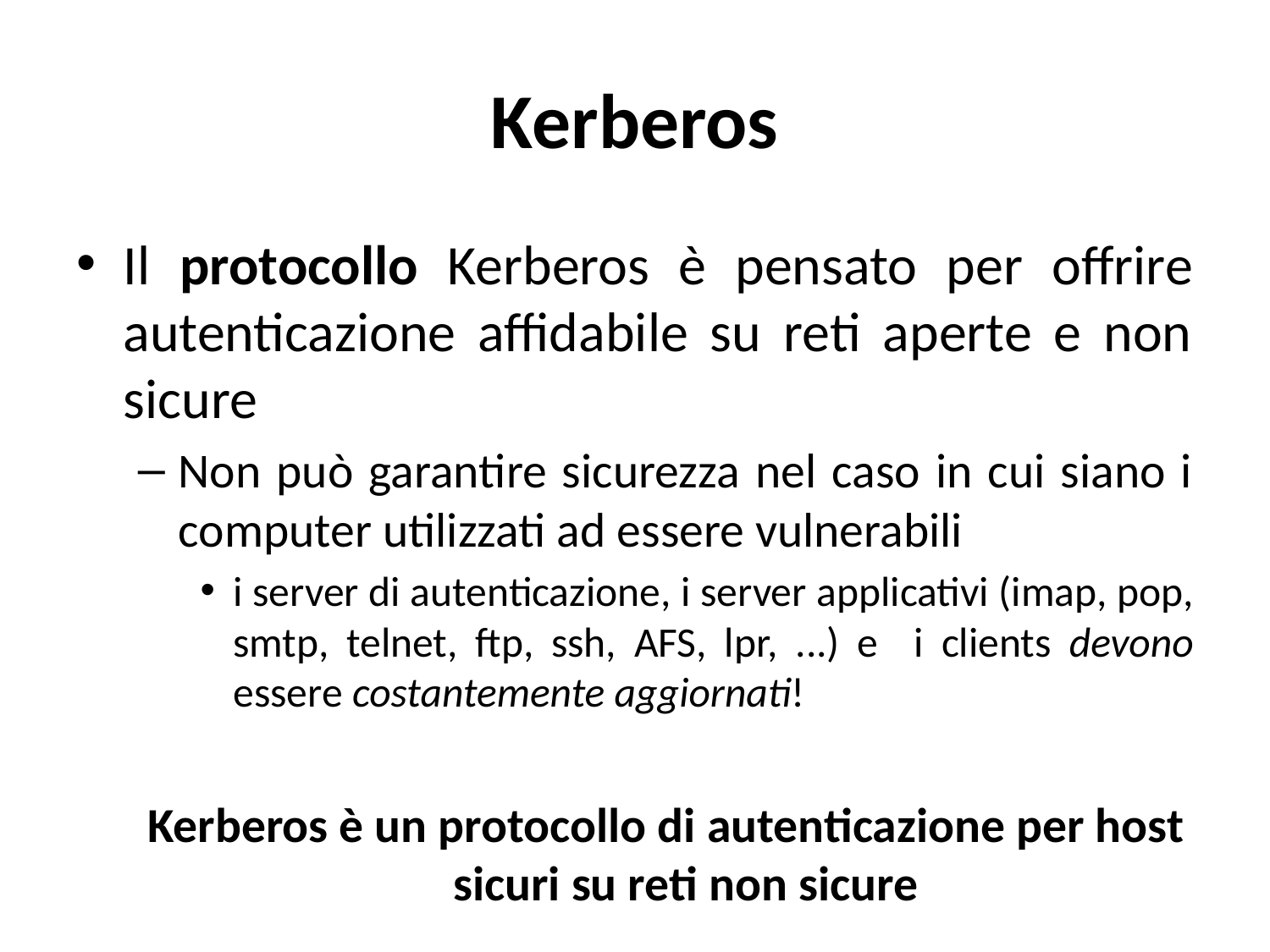

# Kerberos
Il protocollo Kerberos è pensato per offrire autenticazione affidabile su reti aperte e non sicure
Non può garantire sicurezza nel caso in cui siano i computer utilizzati ad essere vulnerabili
i server di autenticazione, i server applicativi (imap, pop, smtp, telnet, ftp, ssh, AFS, lpr, ...) e  i clients devono essere costantemente aggiornati!

Kerberos è un protocollo di autenticazione per host sicuri su reti non sicure